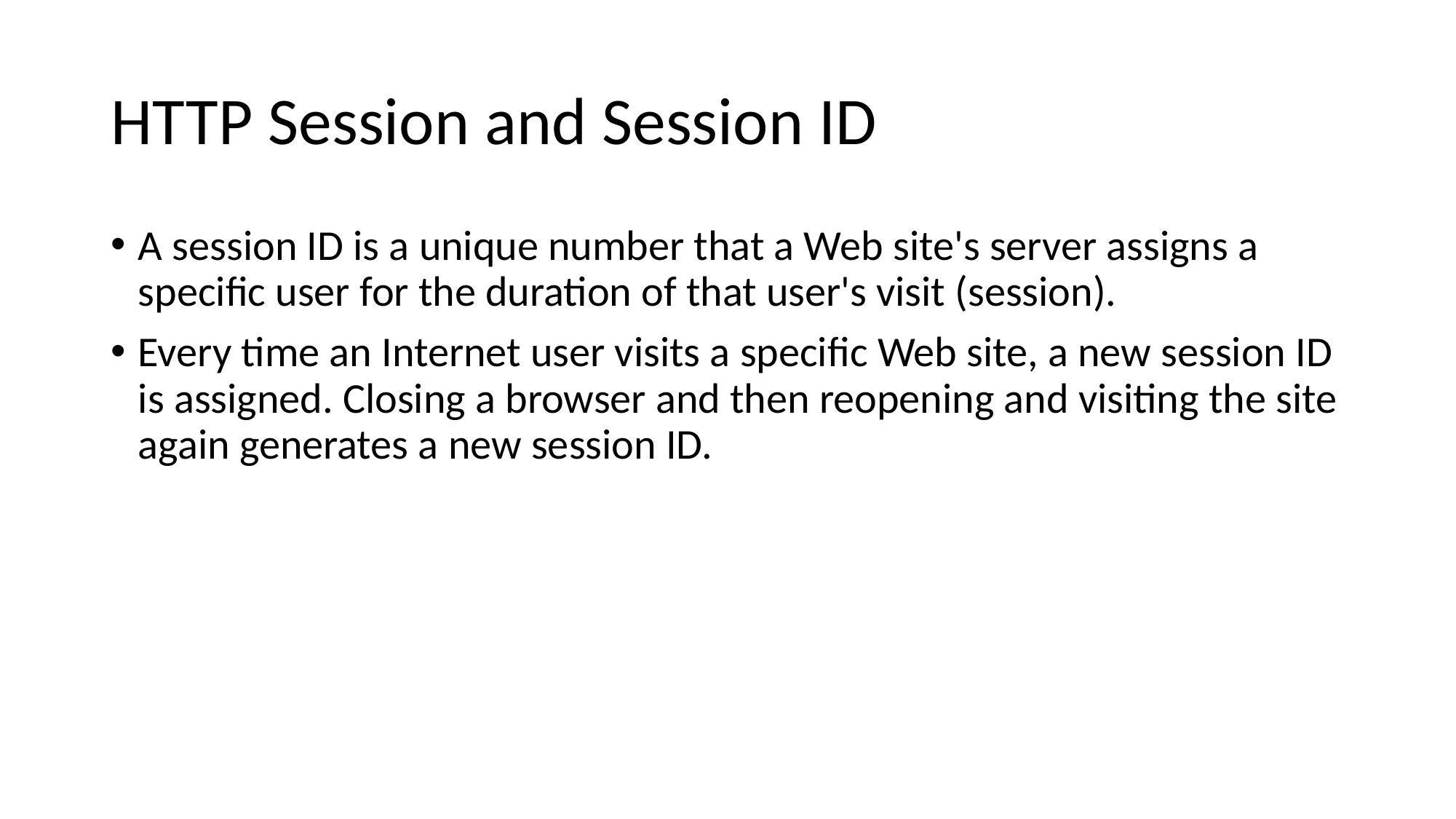

# HTTP Session and Session ID
A session ID is a unique number that a Web site's server assigns a specific user for the duration of that user's visit (session).
Every time an Internet user visits a specific Web site, a new session ID is assigned. Closing a browser and then reopening and visiting the site again generates a new session ID.